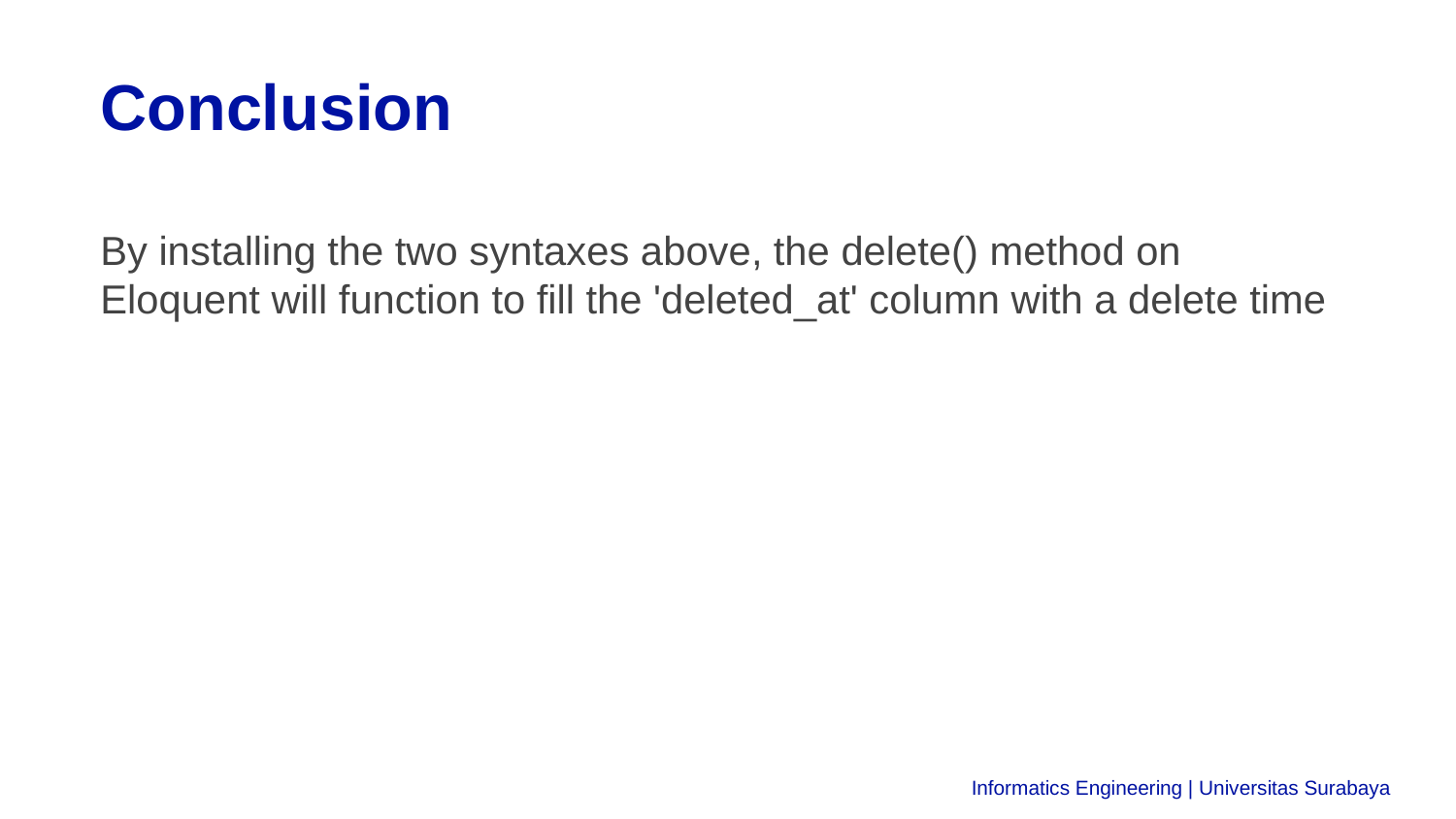

Conclusion
By installing the two syntaxes above, the delete() method on Eloquent will function to fill the 'deleted_at' column with a delete time
Informatics Engineering | Universitas Surabaya